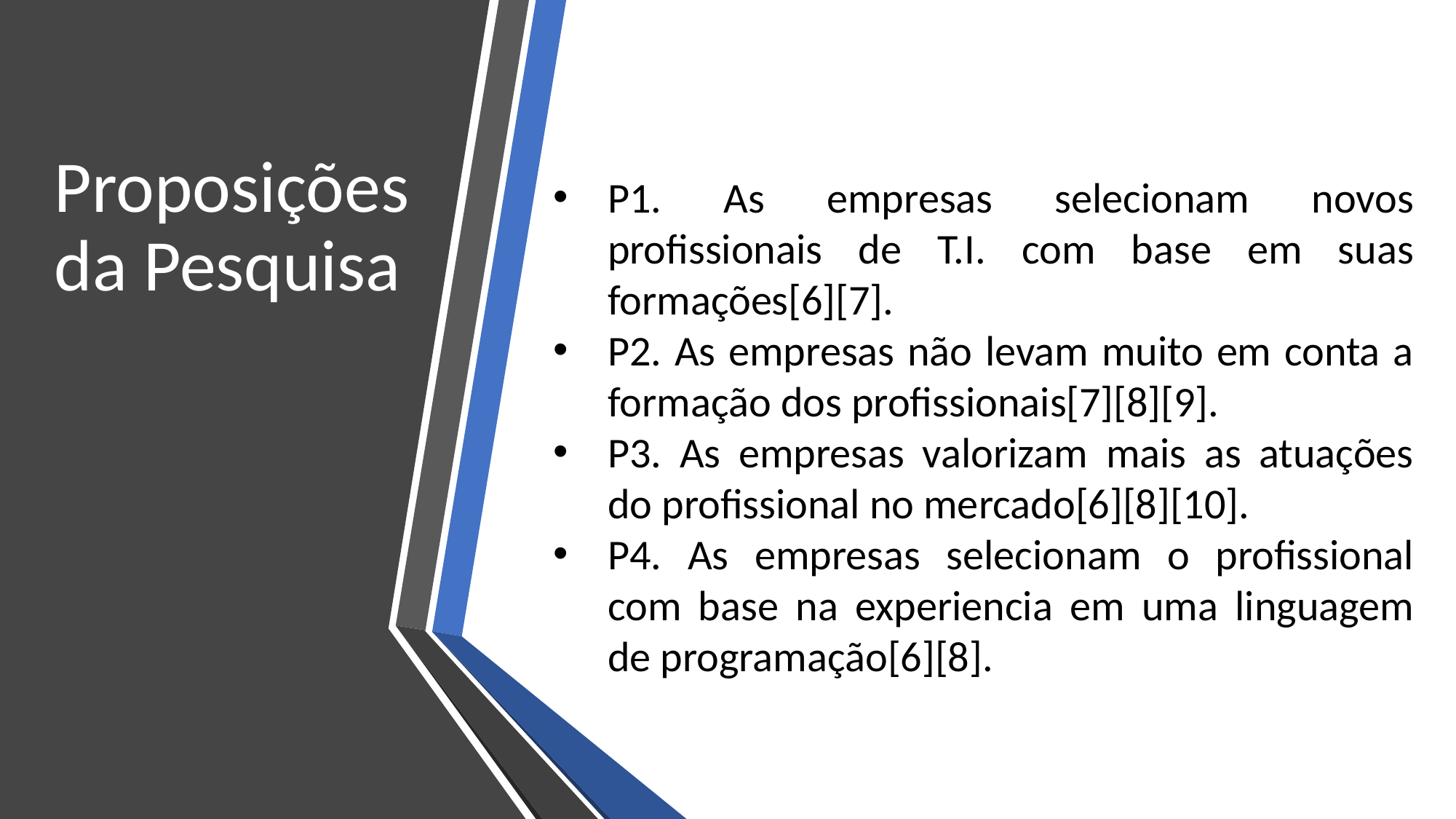

Proposições da Pesquisa
P1. As empresas selecionam novos profissionais de T.I. com base em suas formações[6][7].
P2. As empresas não levam muito em conta a formação dos profissionais[7][8][9].
P3. As empresas valorizam mais as atuações do profissional no mercado[6][8][10].
P4. As empresas selecionam o profissional com base na experiencia em uma linguagem de programação[6][8].